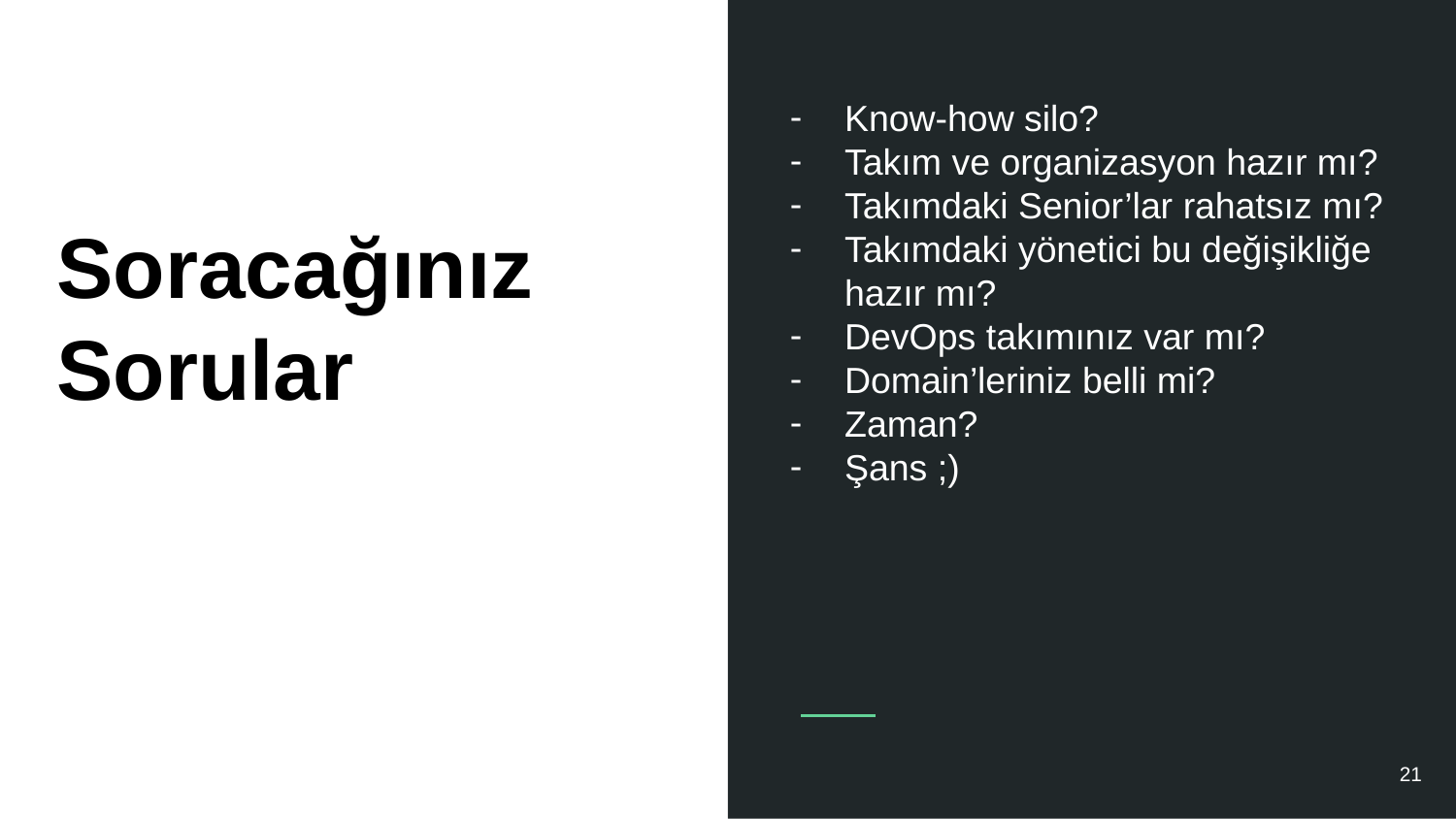

Know-how silo?
Takım ve organizasyon hazır mı?
Takımdaki Senior’lar rahatsız mı?
Takımdaki yönetici bu değişikliğe hazır mı?
DevOps takımınız var mı?
Domain’leriniz belli mi?
Zaman?
Şans ;)
# Soracağınız Sorular

21